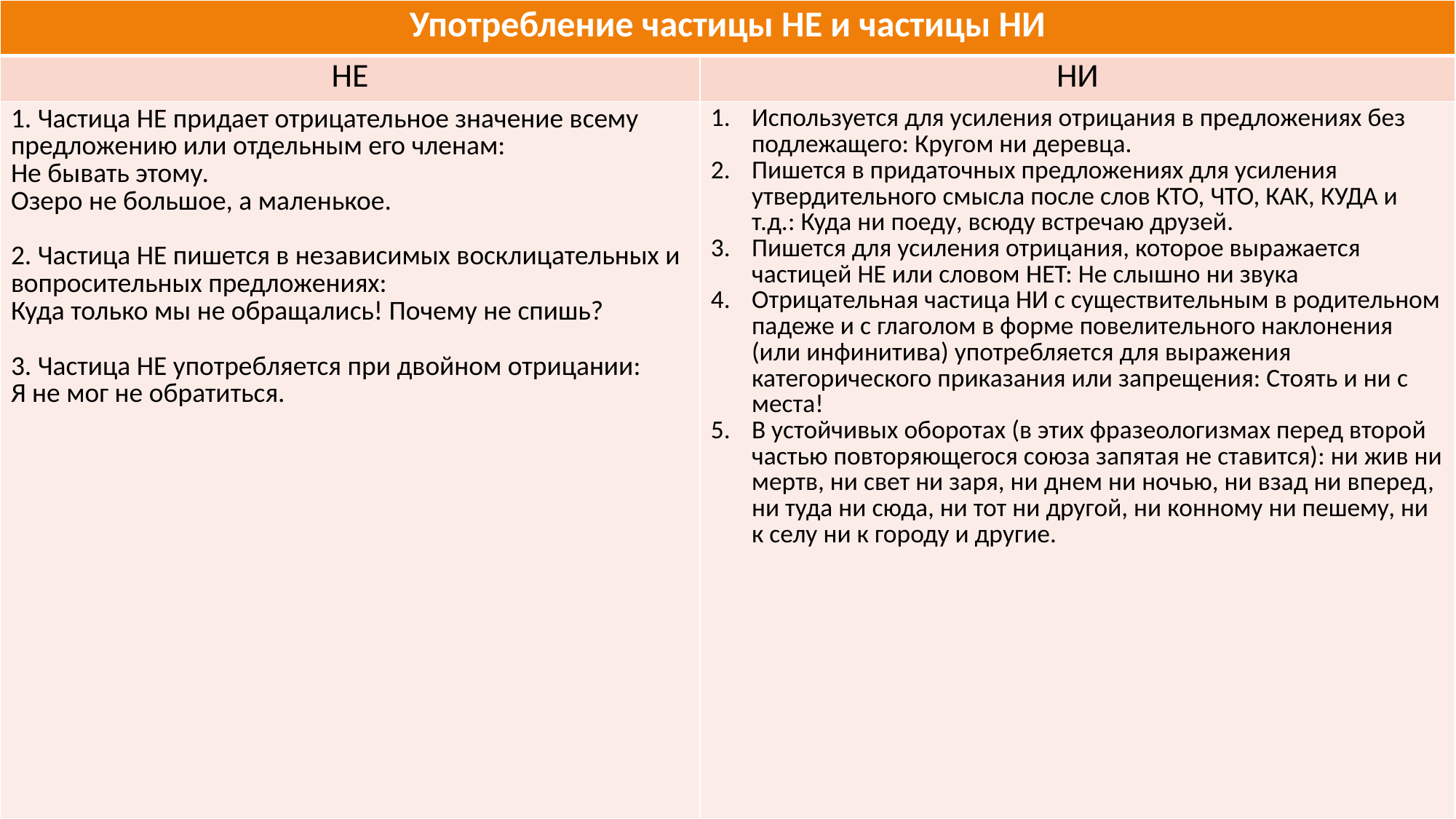

| Употребление частицы НЕ и частицы НИ |  |
| --- | --- |
| НЕ | НИ |
| 1. Частица НЕ придает отрицательное значение всему предложению или отдельным его членам: Не бывать этому. Озеро не большое, а маленькое. 2. Частица НЕ пишется в независимых восклицательных и вопросительных предложениях: Куда только мы не обращались! Почему не спишь? 3. Частица НЕ употребляется при двойном отрицании: Я не мог не обратиться. | Используется для усиления отрицания в предложениях без подлежащего: Кругом ни деревца. Пишется в придаточных предложениях для усиления утвердительного смысла после слов КТО, ЧТО, КАК, КУДА и т.д.: Куда ни поеду, всюду встречаю друзей. Пишется для усиления отрицания, которое выражается частицей НЕ или словом HET: Не слышно ни звука Отрицательная частица НИ с существительным в родительном падеже и с глаголом в форме повелительного наклонения (или инфинитива) употребляется для выражения категорического приказания или запрещения: Стоять и ни с места! В устойчивых оборотах (в этих фразеологизмах перед второй частью повторяющегося союза запятая не ставится): ни жив ни мертв, ни свет ни заря, ни днем ни ночью, ни взад ни вперед, ни туда ни сюда, ни тот ни другой, ни конному ни пешему, ни к селу ни к городу и другие. |